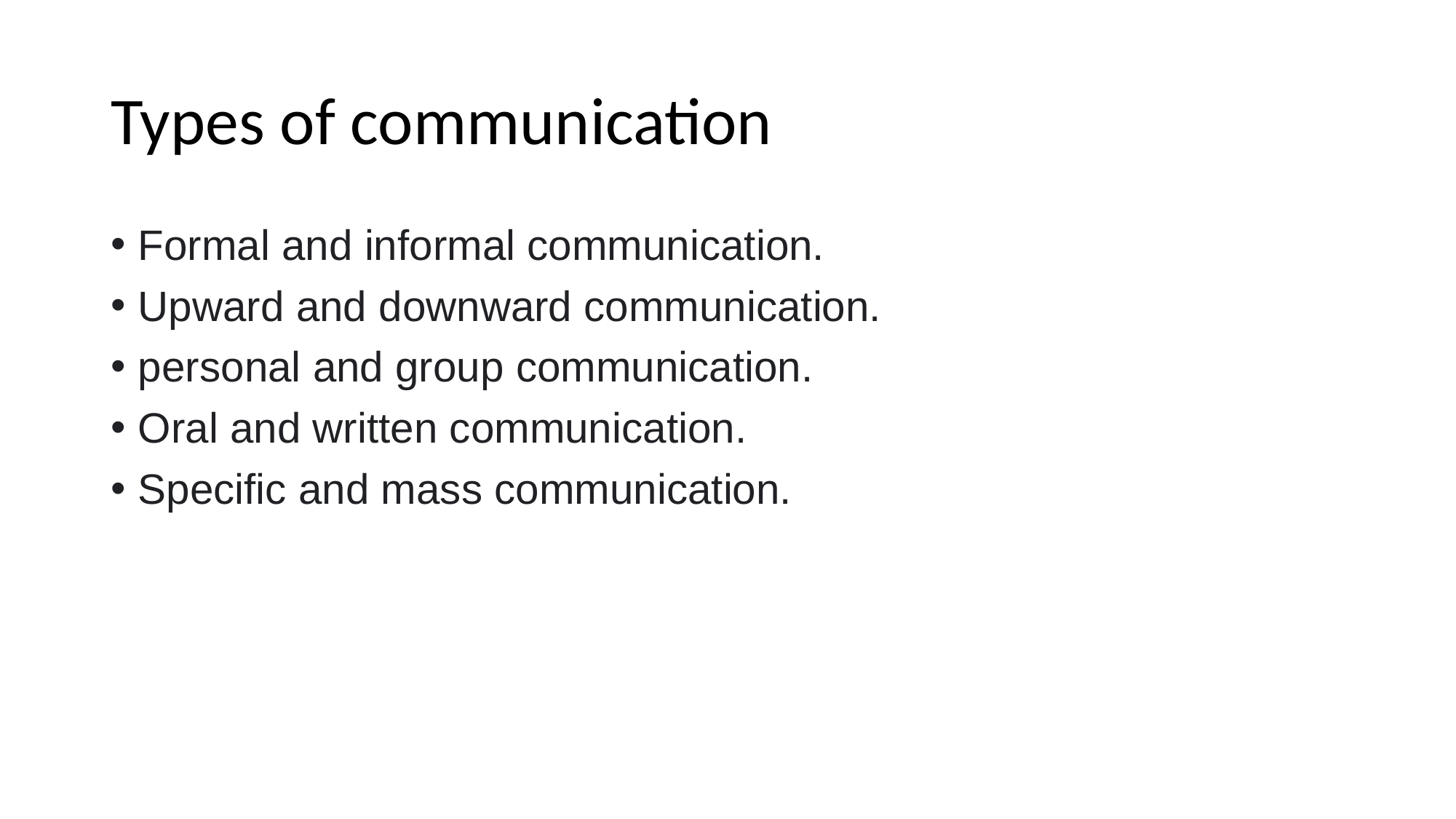

# Types of communication
Formal and informal communication.
Upward and downward communication.
personal and group communication.
Oral and written communication.
Specific and mass communication.